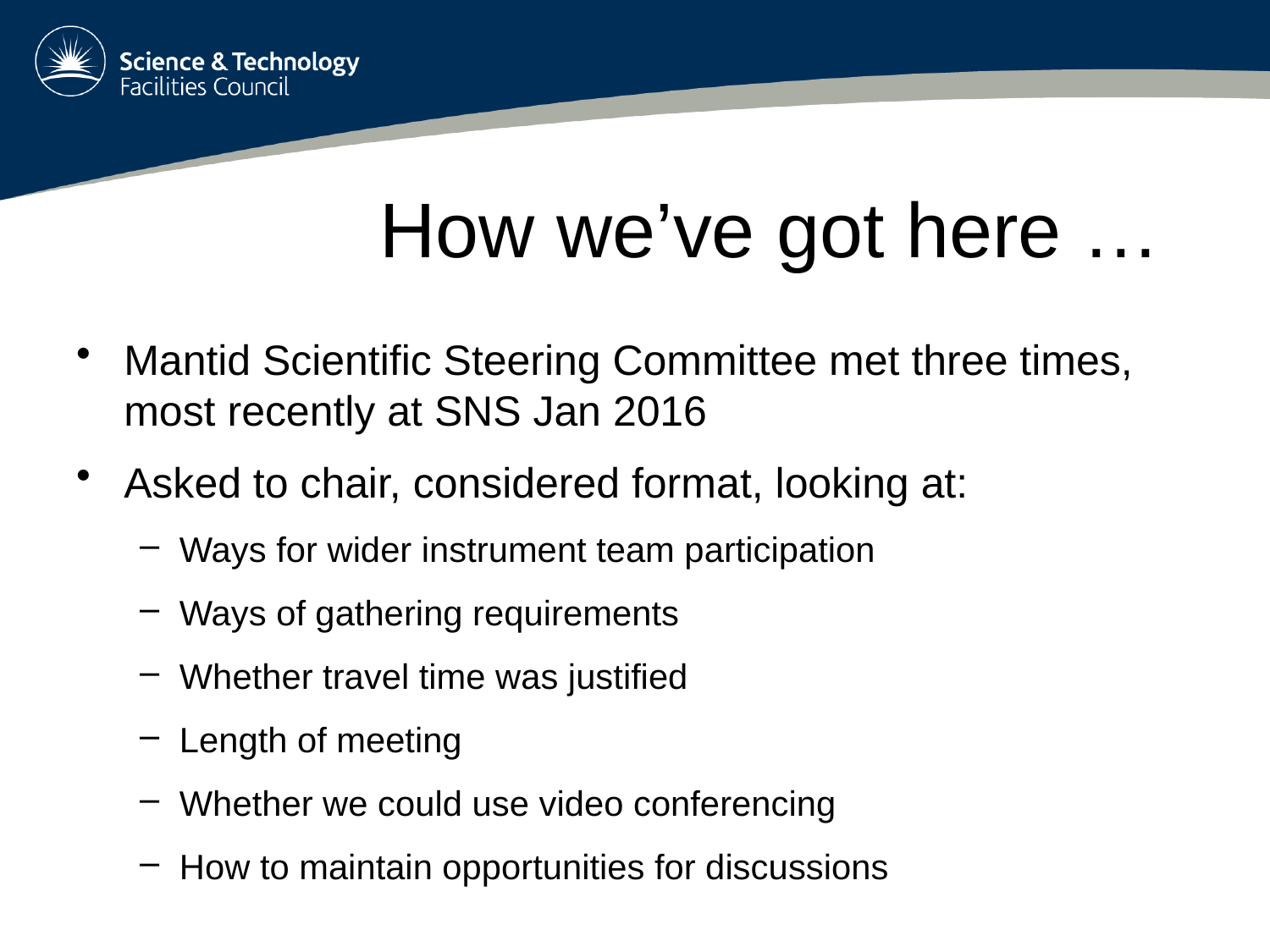

# How we’ve got here …
Mantid Scientific Steering Committee met three times, most recently at SNS Jan 2016
Asked to chair, considered format, looking at:
Ways for wider instrument team participation
Ways of gathering requirements
Whether travel time was justified
Length of meeting
Whether we could use video conferencing
How to maintain opportunities for discussions